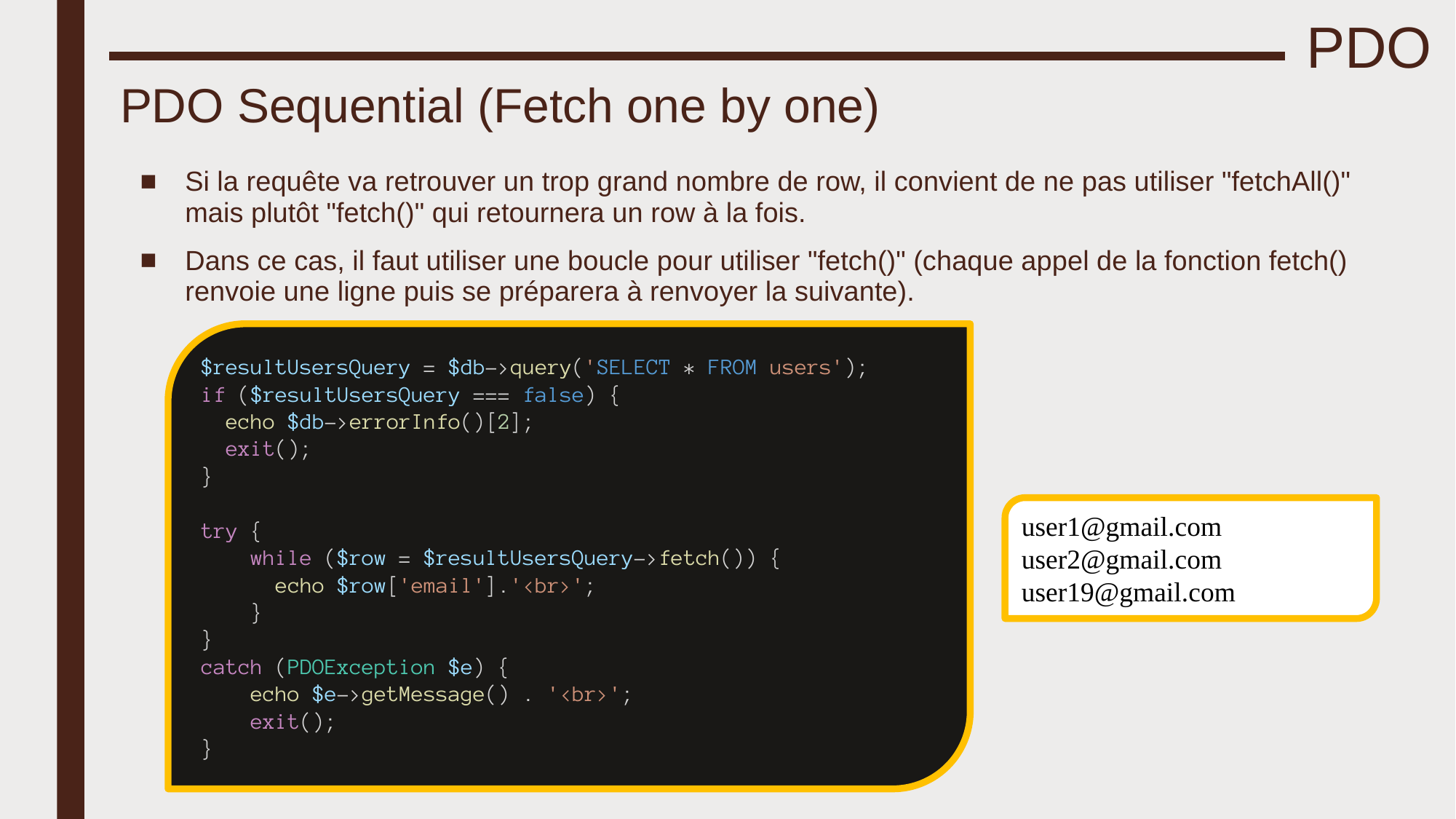

# PDO
PDO Sequential (Fetch one by one)

Si la requête va retrouver un trop grand nombre de row, il convient de ne pas utiliser "fetchAll()" mais plutôt "fetch()" qui retournera un row à la fois.
Dans ce cas, il faut utiliser une boucle pour utiliser "fetch()" (chaque appel de la fonction fetch() renvoie une ligne puis se préparera à renvoyer la suivante).
$resultUsersQuery = $db->query('SELECT * FROM users');
if ($resultUsersQuery === false) {
  echo $db->errorInfo()[2];
  exit();
}
try {
    while ($row = $resultUsersQuery->fetch()) {
      echo $row['email'].'<br>';
    }
}
catch (PDOException $e) {
    echo $e->getMessage() . '<br>';
    exit();
}
user1@gmail.com
user2@gmail.com
user19@gmail.com